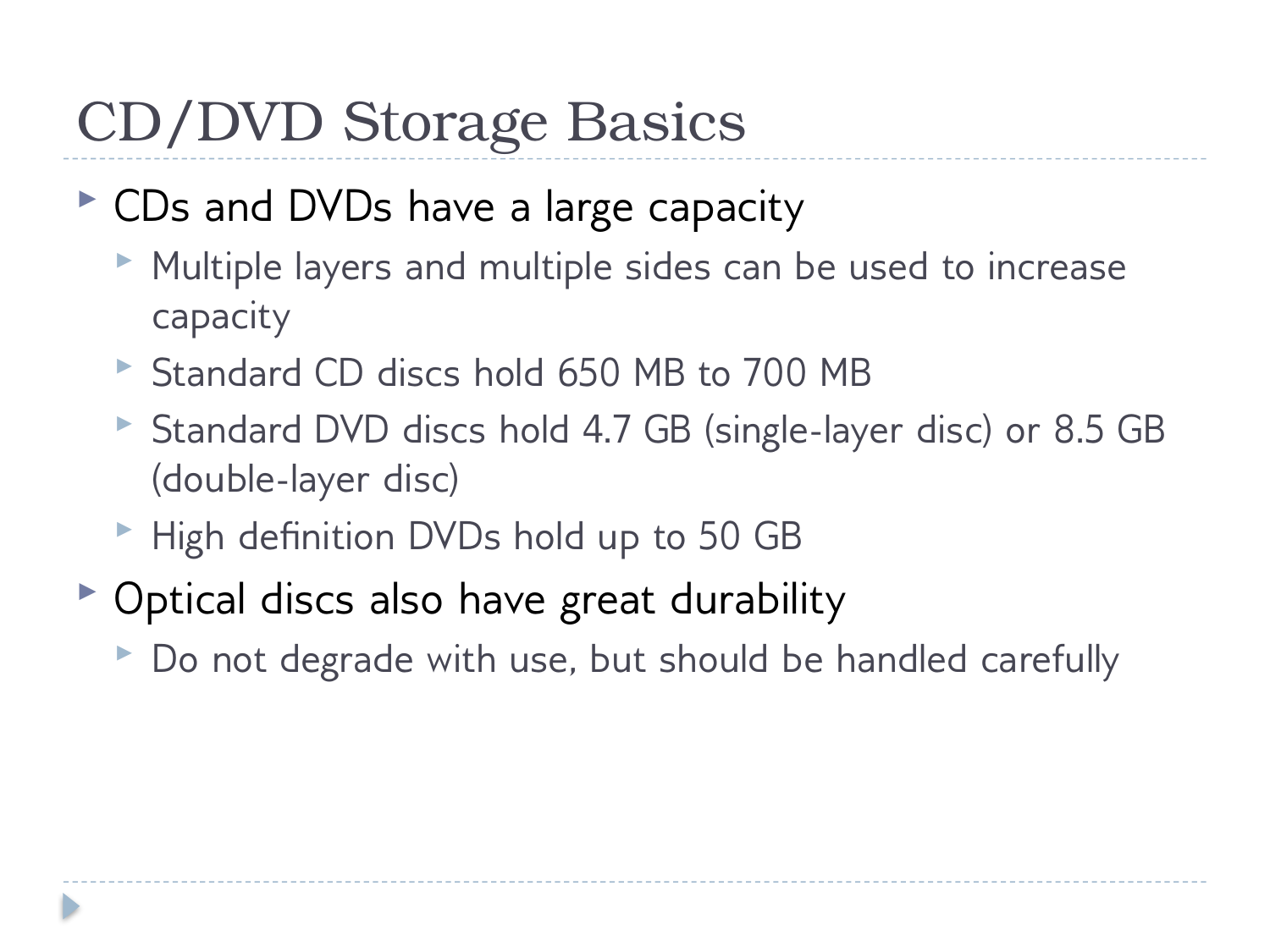

# CD/DVD Storage Basics
CDs and DVDs have a large capacity
Multiple layers and multiple sides can be used to increase capacity
Standard CD discs hold 650 MB to 700 MB
Standard DVD discs hold 4.7 GB (single-layer disc) or 8.5 GB (double-layer disc)
High definition DVDs hold up to 50 GB
Optical discs also have great durability
Do not degrade with use, but should be handled carefully